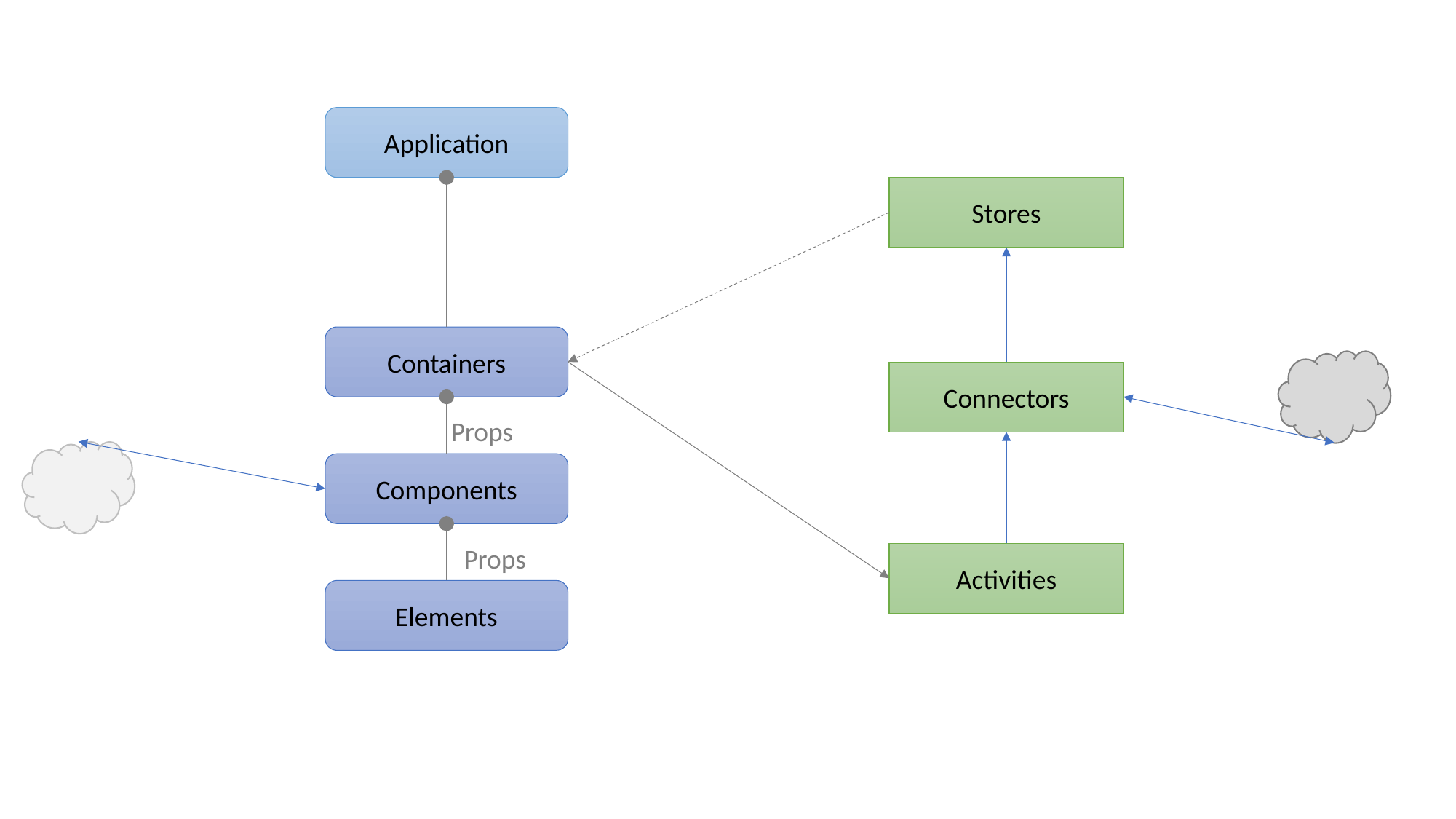

Application
Stores
Containers

Connectors
Props

Components
Props
Activities
Elements